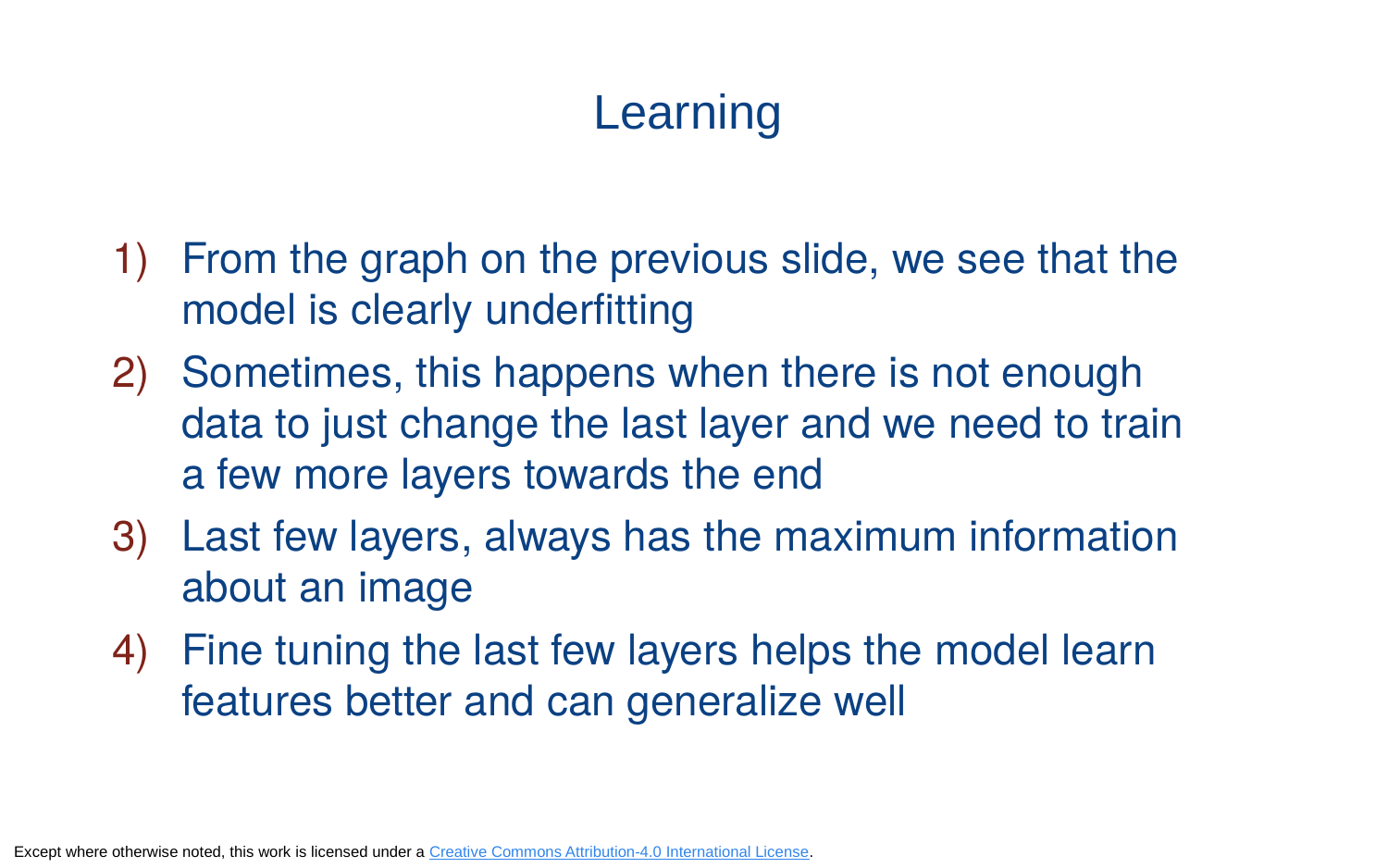

# Learning
From the graph on the previous slide, we see that the model is clearly underfitting
Sometimes, this happens when there is not enough data to just change the last layer and we need to train a few more layers towards the end
Last few layers, always has the maximum information about an image
Fine tuning the last few layers helps the model learn features better and can generalize well